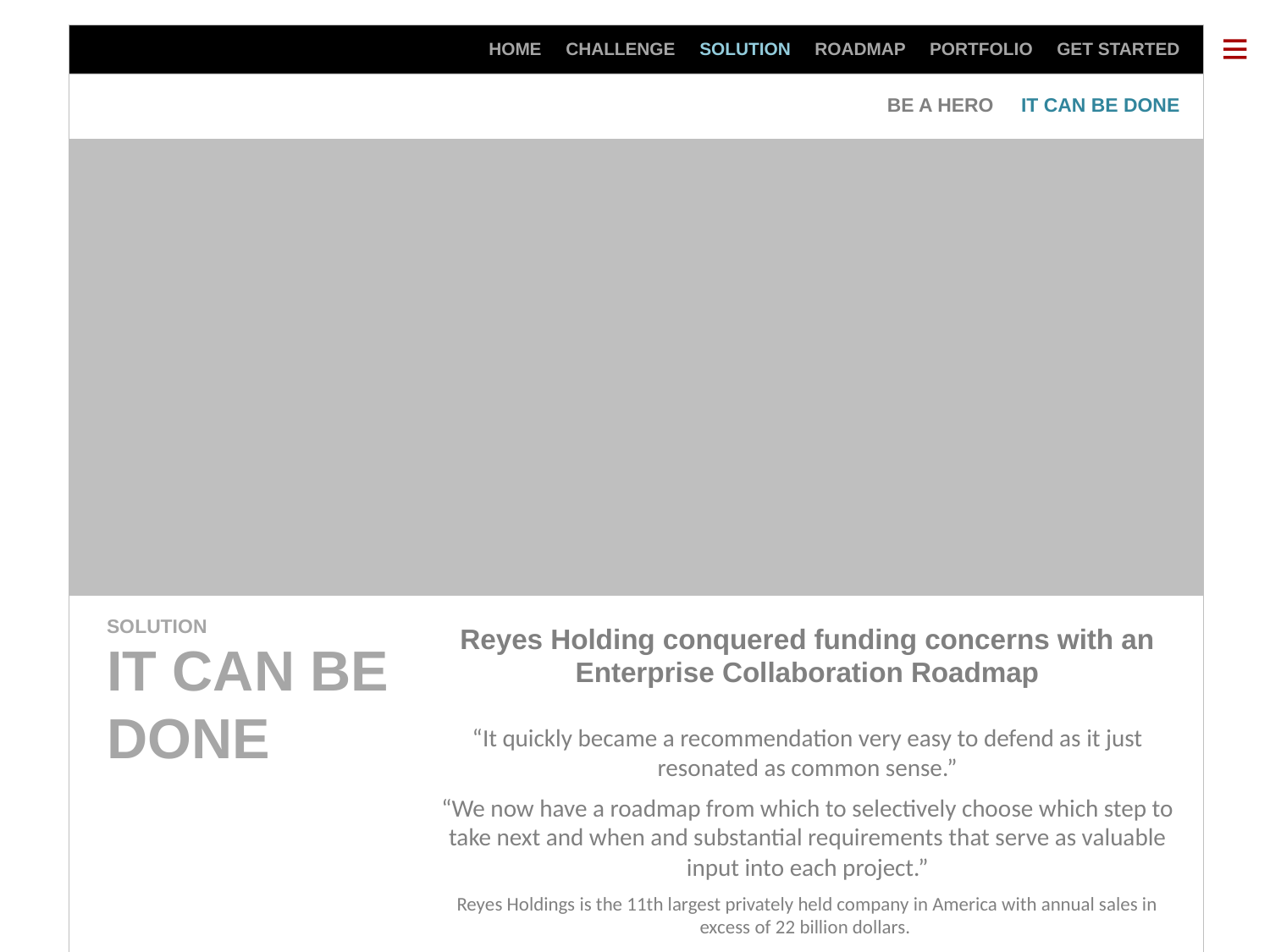

HOME     CHALLENGE     SOLUTION     ROADMAP     PORTFOLIO     GET STARTED

BE A HERO     IT CAN BE DONE

If it’s any consolation, you’re not alone.

SOLUTION
Reyes Holding conquered funding concerns with an Enterprise Collaboration Roadmap

“It quickly became a recommendation very easy to defend as it just resonated as common sense.”
“We now have a roadmap from which to selectively choose which step to take next and when and substantial requirements that serve as valuable input into each project.”
Reyes Holdings is the 11th largest privately held company in America with annual sales in excess of 22 billion dollars.
IT CAN BE
DONE